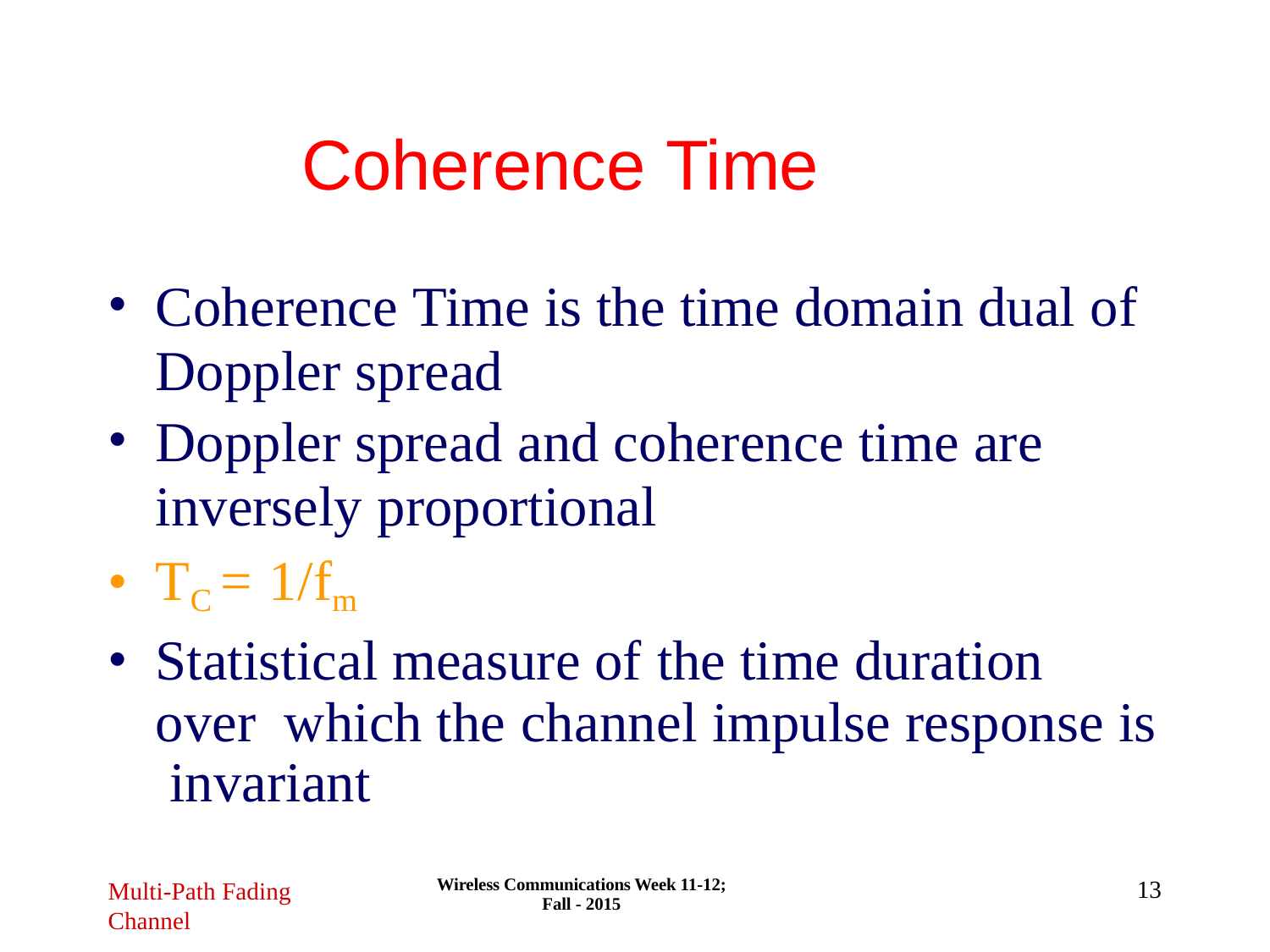

# Coherence Time
Coherence Time is the time domain dual of
Doppler spread
Doppler spread and coherence time are
inversely proportional
TC = 1/fm
Statistical measure of the time duration over  which the channel impulse response is  invariant

Wireless Communications Week 11-12; Fall - 2015
13
Multi-Path Fading
Channel